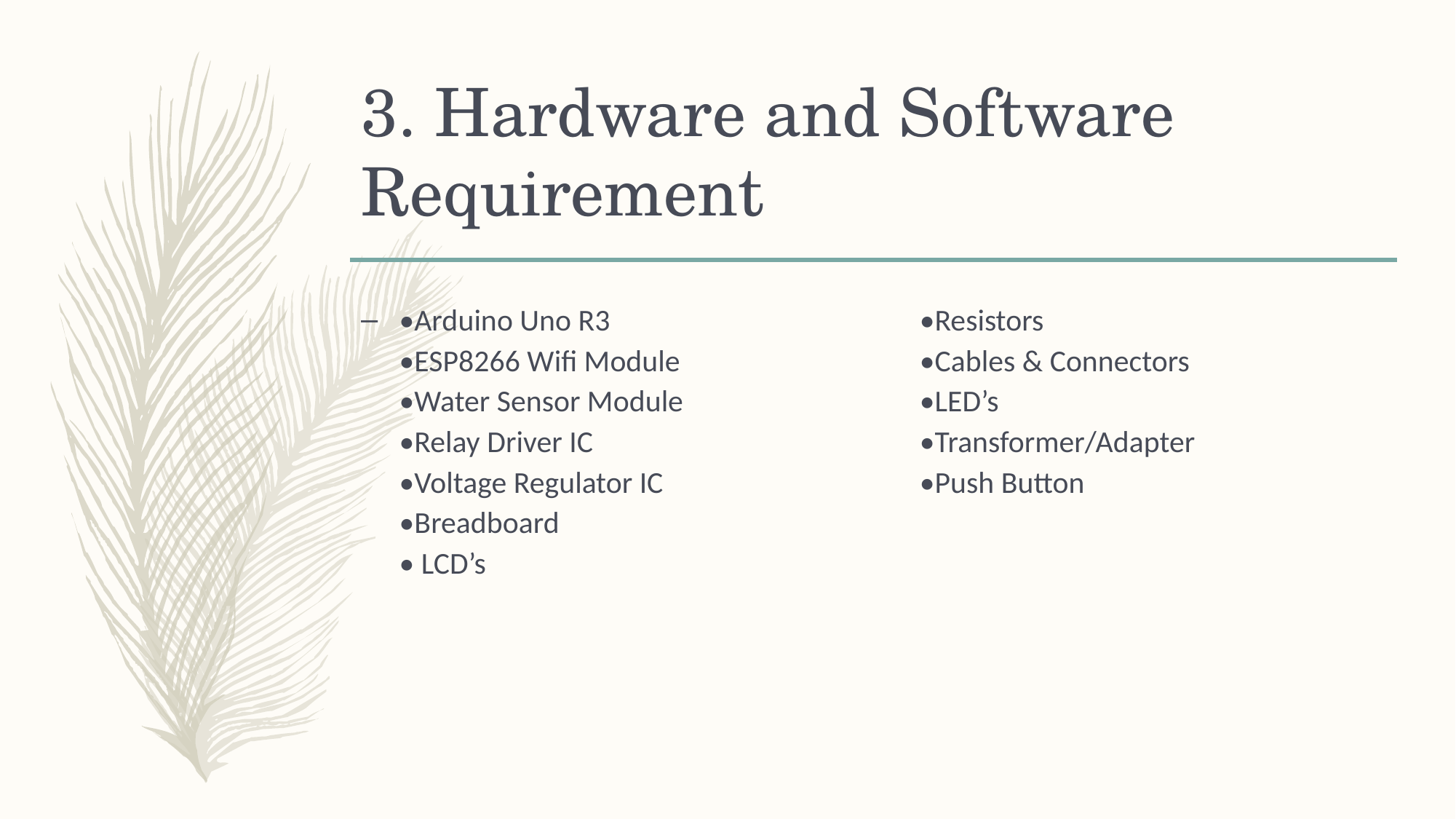

# 3. Hardware and Software Requirement
•Arduino Uno R3
•ESP8266 Wifi Module
•Water Sensor Module
•Relay Driver IC
•Voltage Regulator IC
•Breadboard
• LCD’s
•Resistors
•Cables & Connectors
•LED’s
•Transformer/Adapter
•Push Button